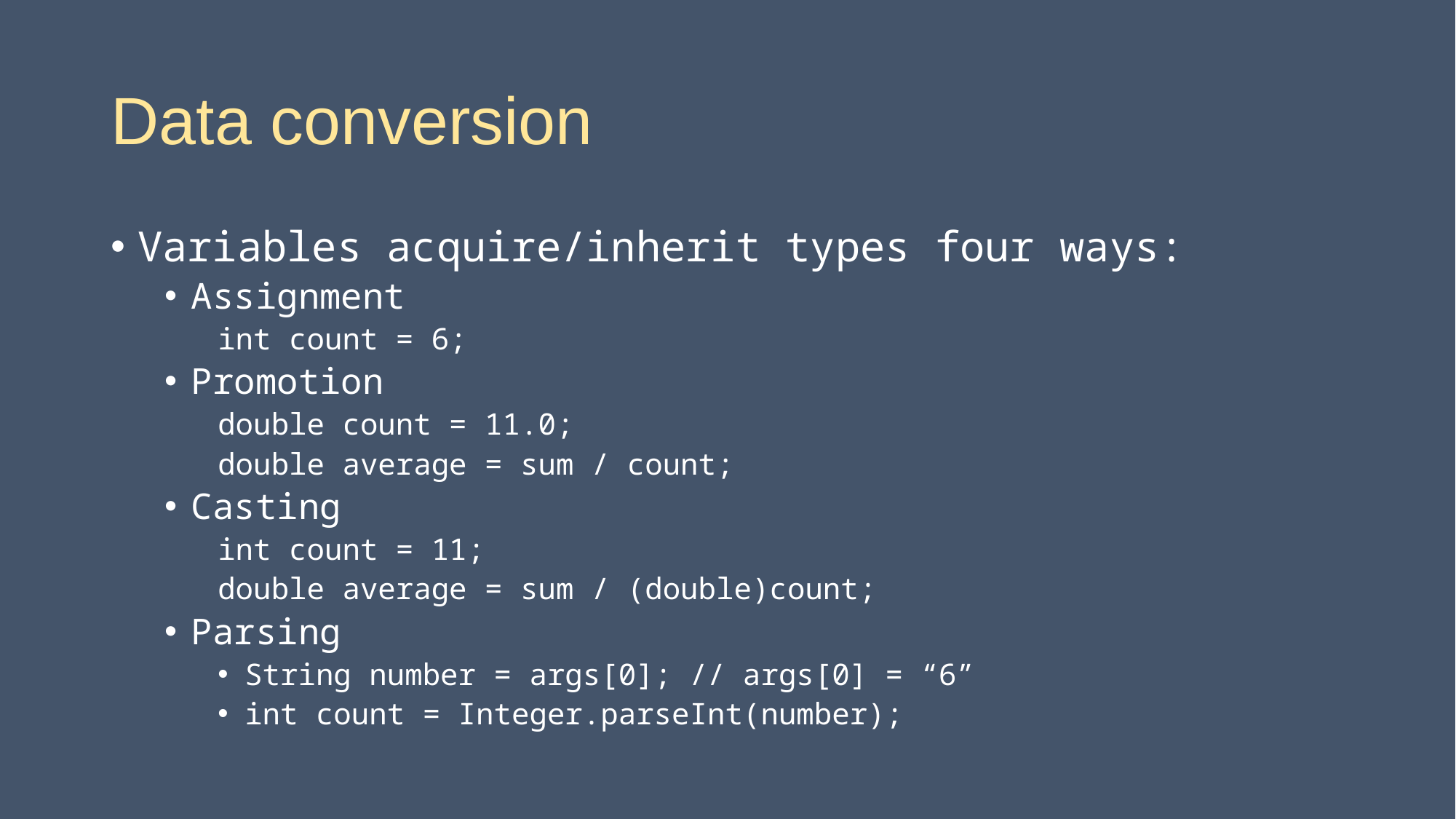

# Data conversion
Variables acquire/inherit types four ways:
Assignment
int count = 6;
Promotion
double count = 11.0;
double average = sum / count;
Casting
int count = 11;
double average = sum / (double)count;
Parsing
String number = args[0]; // args[0] = “6”
int count = Integer.parseInt(number);